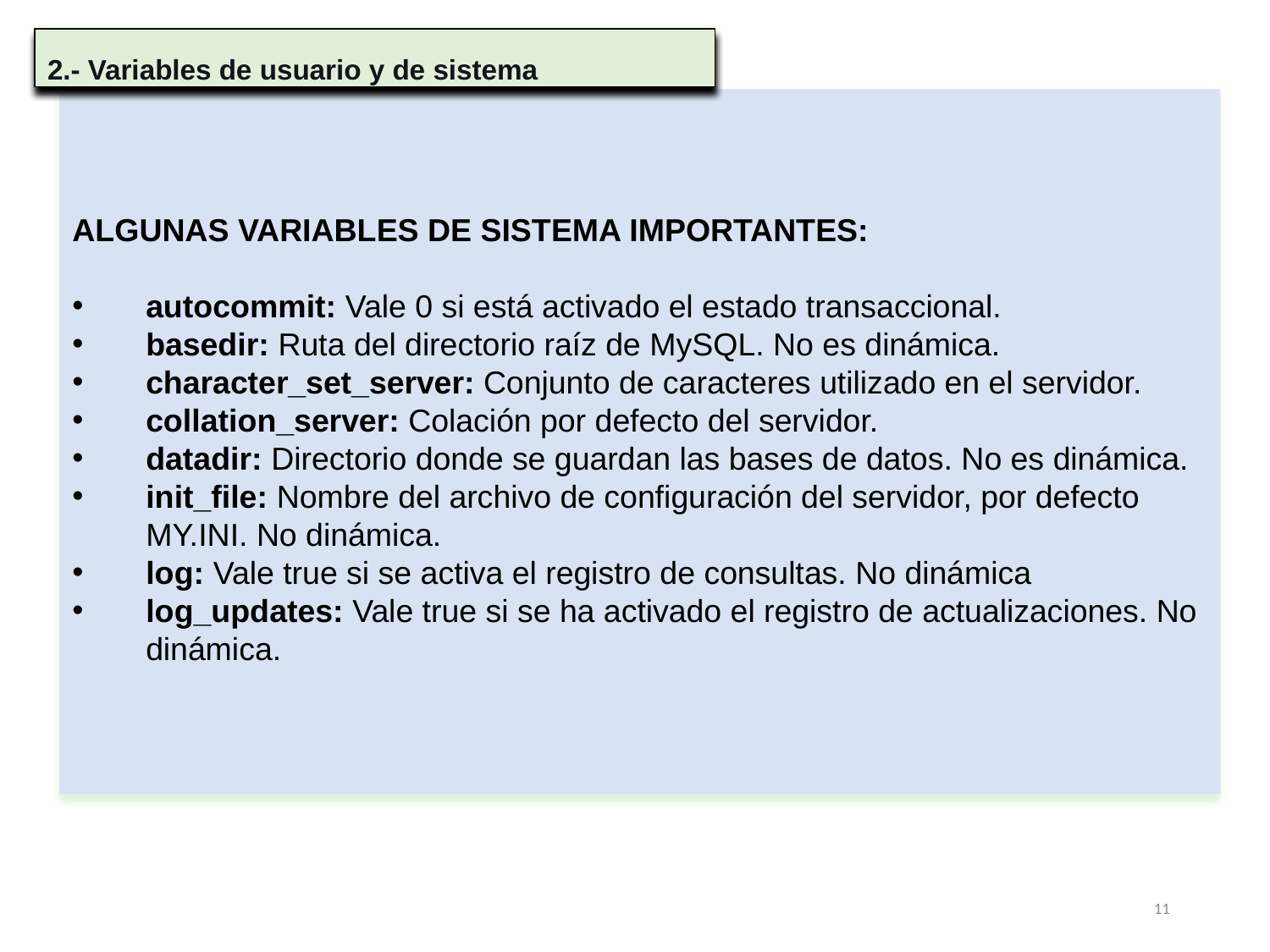

2.- Variables de usuario y de sistema

ALGUNAS VARIABLES DE SISTEMA IMPORTANTES:

autocommit: Vale 0 si está activado el estado transaccional.
basedir: Ruta del directorio raíz de MySQL. No es dinámica.
character_set_server: Conjunto de caracteres utilizado en el servidor.
collation_server: Colación por defecto del servidor.
datadir: Directorio donde se guardan las bases de datos. No es dinámica.
init_file: Nombre del archivo de configuración del servidor, por defecto MY.INI. No dinámica.
log: Vale true si se activa el registro de consultas. No dinámica
log_updates: Vale true si se ha activado el registro de actualizaciones. No dinámica.

11